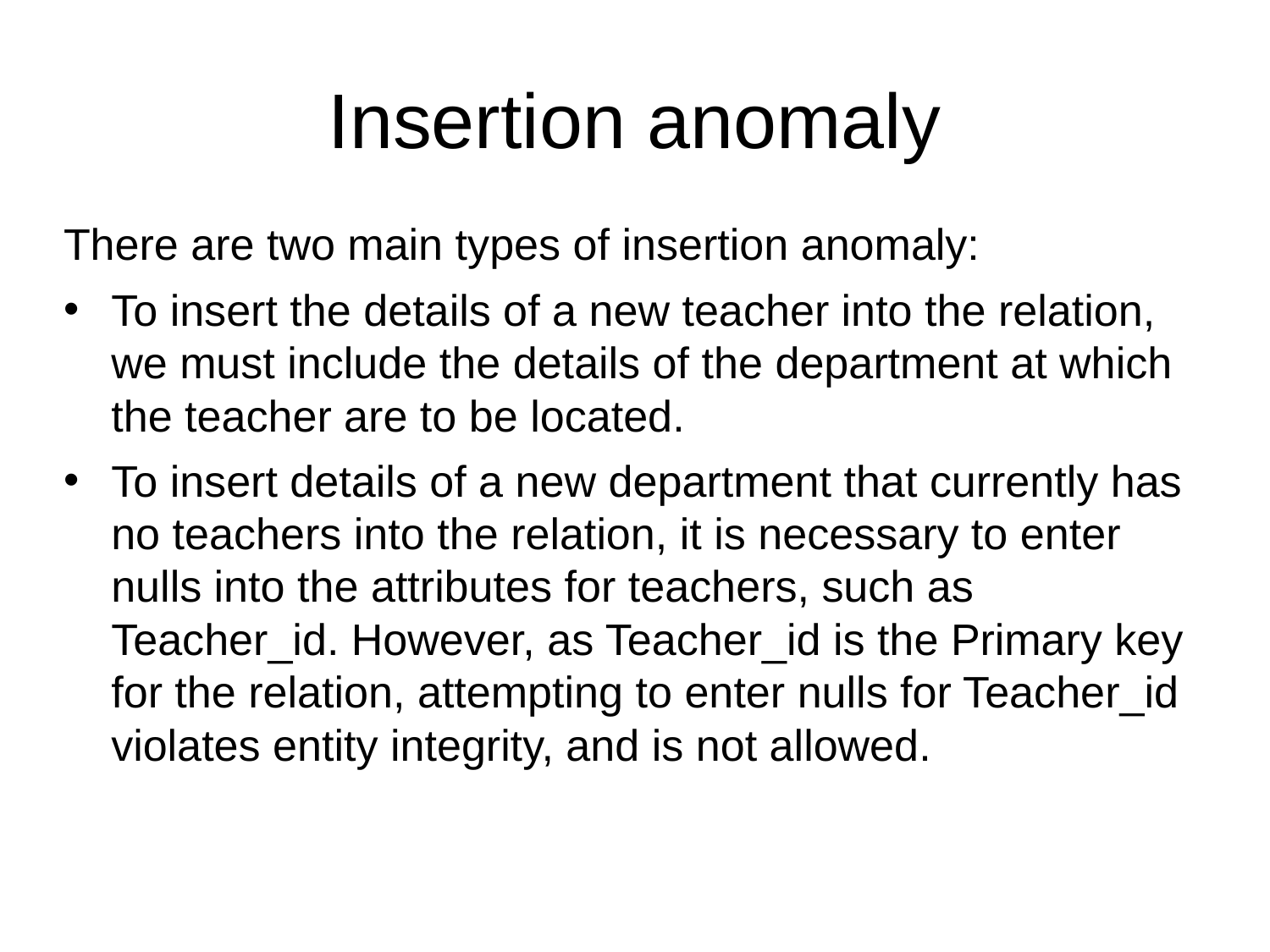

Insertion anomaly
There are two main types of insertion anomaly:
To insert the details of a new teacher into the relation, we must include the details of the department at which the teacher are to be located.
To insert details of a new department that currently has no teachers into the relation, it is necessary to enter nulls into the attributes for teachers, such as Teacher_id. However, as Teacher_id is the Primary key for the relation, attempting to enter nulls for Teacher_id violates entity integrity, and is not allowed.